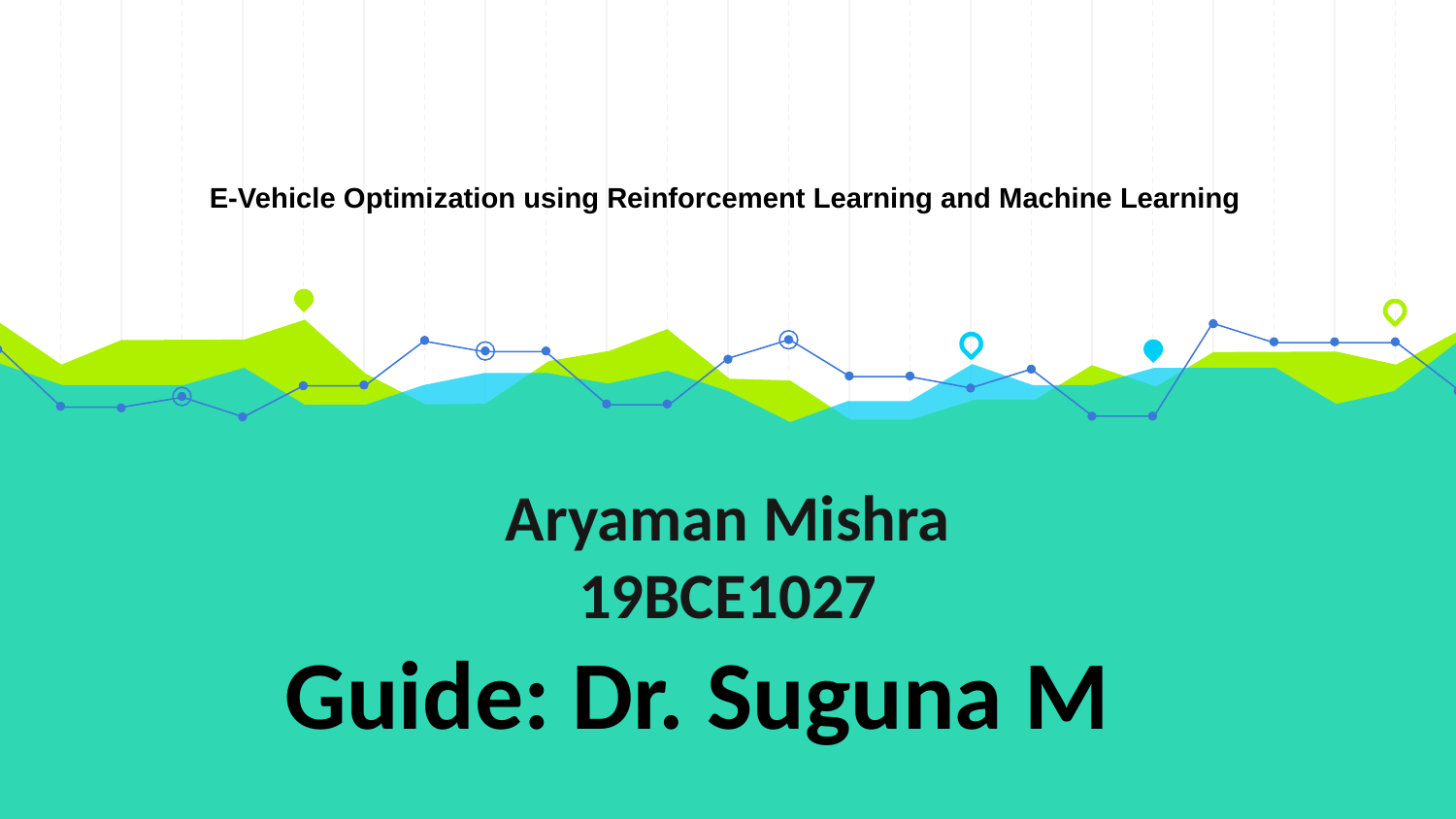

E-Vehicle Optimization using Reinforcement Learning and Machine Learning
# Aryaman Mishra 19BCE1027
Guide: Dr. Suguna M